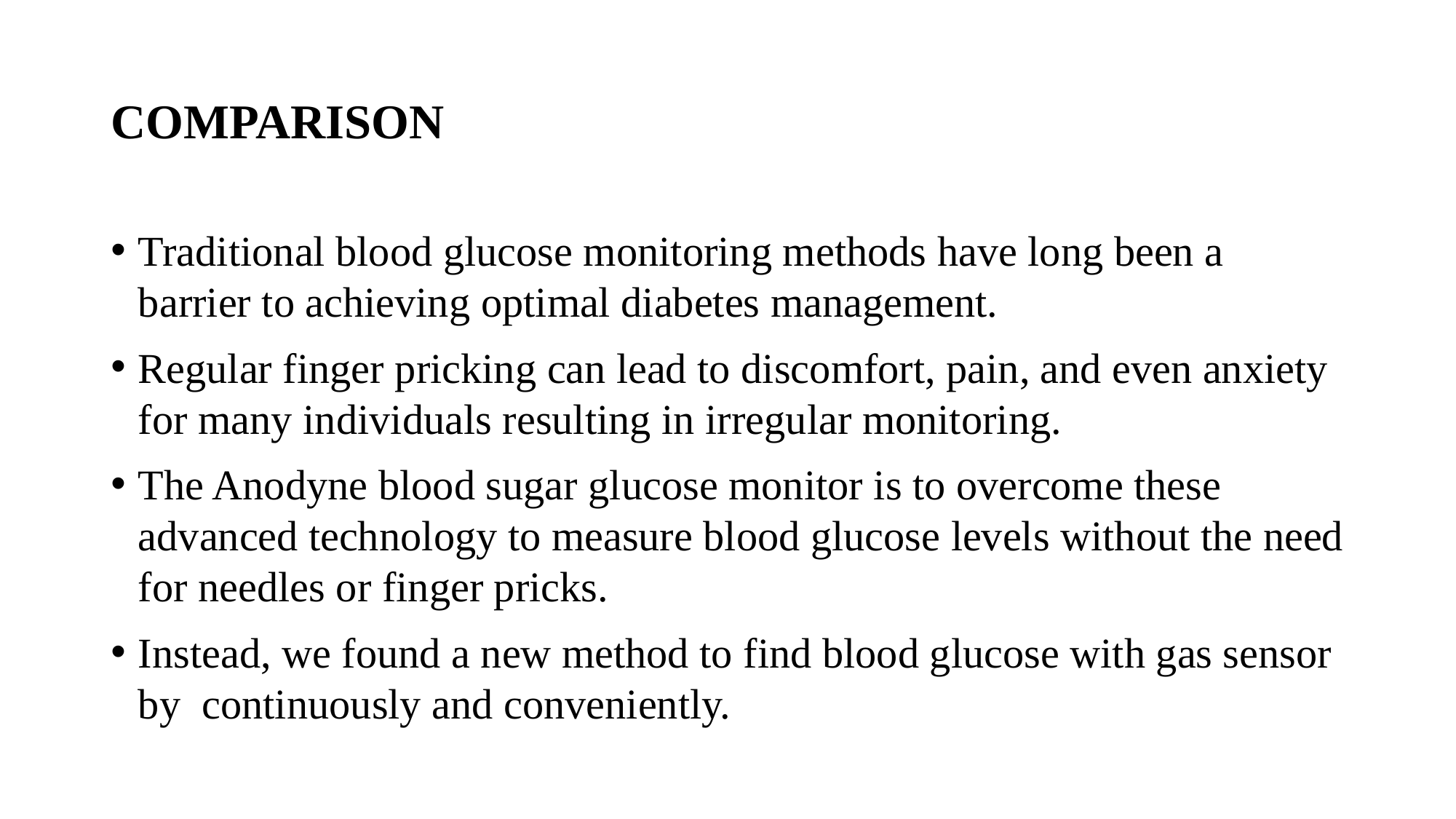

# COMPARISON
Traditional blood glucose monitoring methods have long been a barrier to achieving optimal diabetes management.
Regular finger pricking can lead to discomfort, pain, and even anxiety for many individuals resulting in irregular monitoring.
The Anodyne blood sugar glucose monitor is to overcome these advanced technology to measure blood glucose levels without the need for needles or finger pricks.
Instead, we found a new method to find blood glucose with gas sensor by  continuously and conveniently.